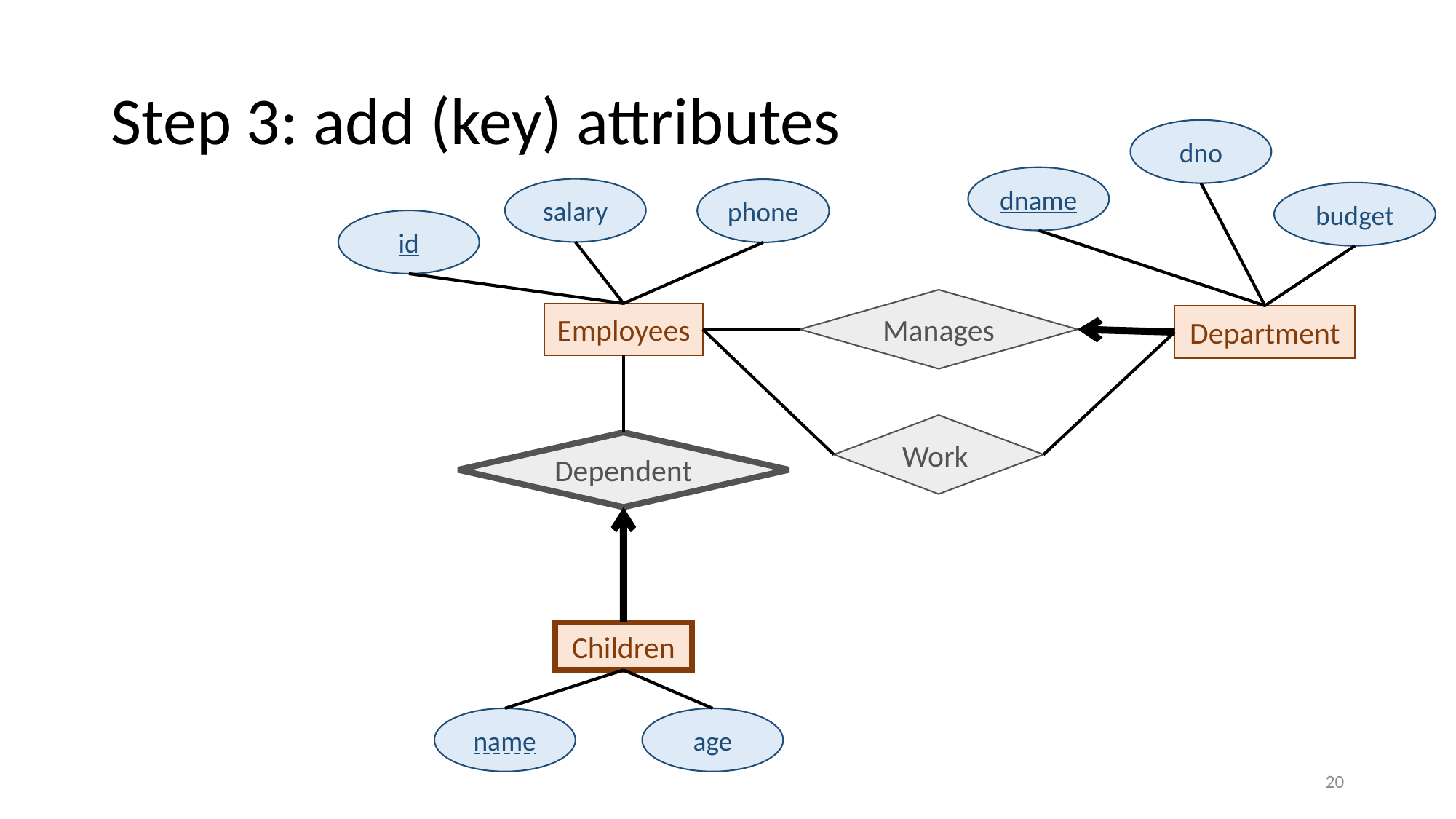

# Step 3: add (key) attributes
dno
dname
salary
phone
budget
id
Manages
Employees
Department
Work
Dependent
Children
age
name
20